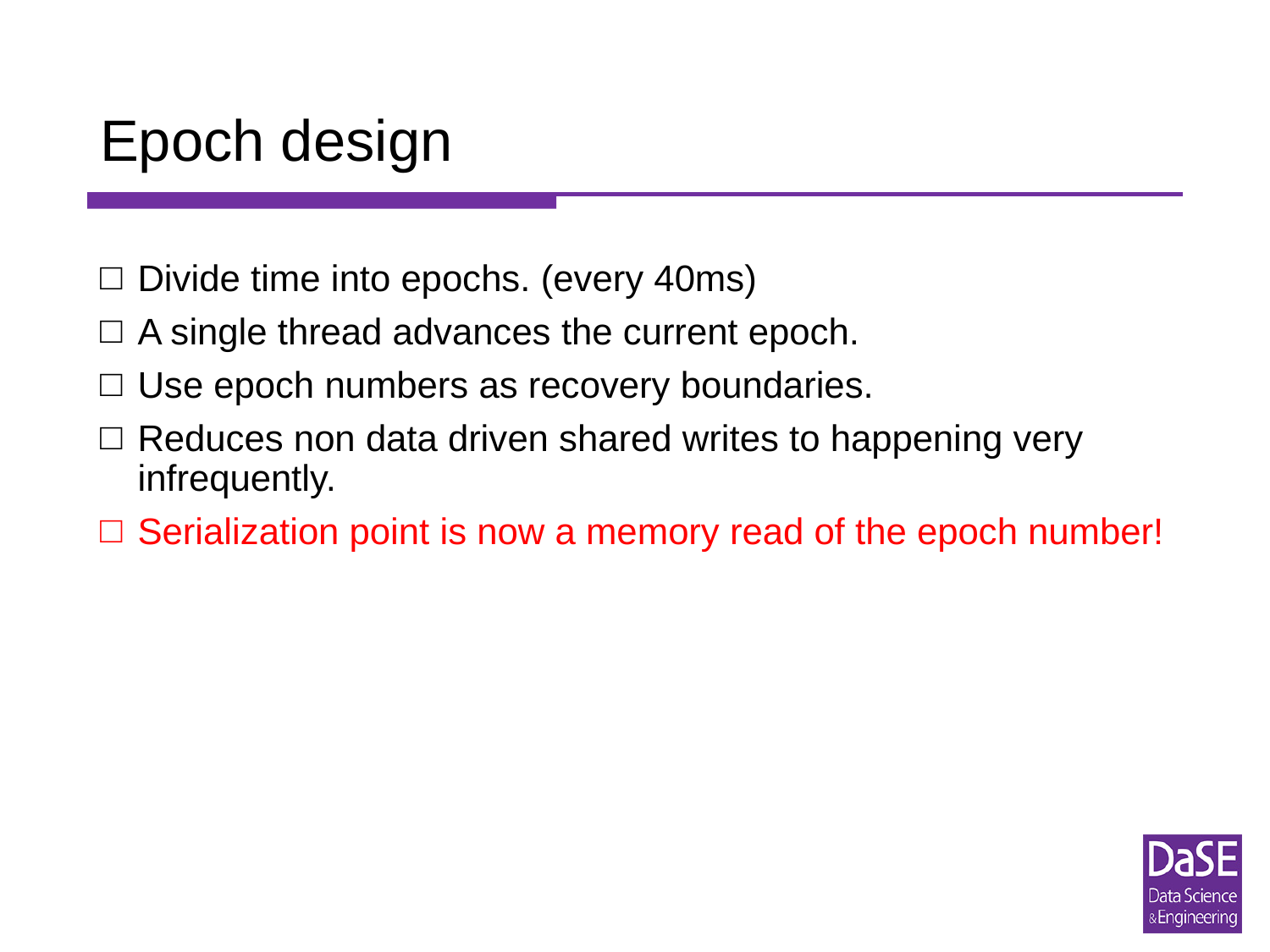

# Epoch design
Divide time into epochs. (every 40ms)
A single thread advances the current epoch.
Use epoch numbers as recovery boundaries.
Reduces non data driven shared writes to happening very infrequently.
Serialization point is now a memory read of the epoch number!